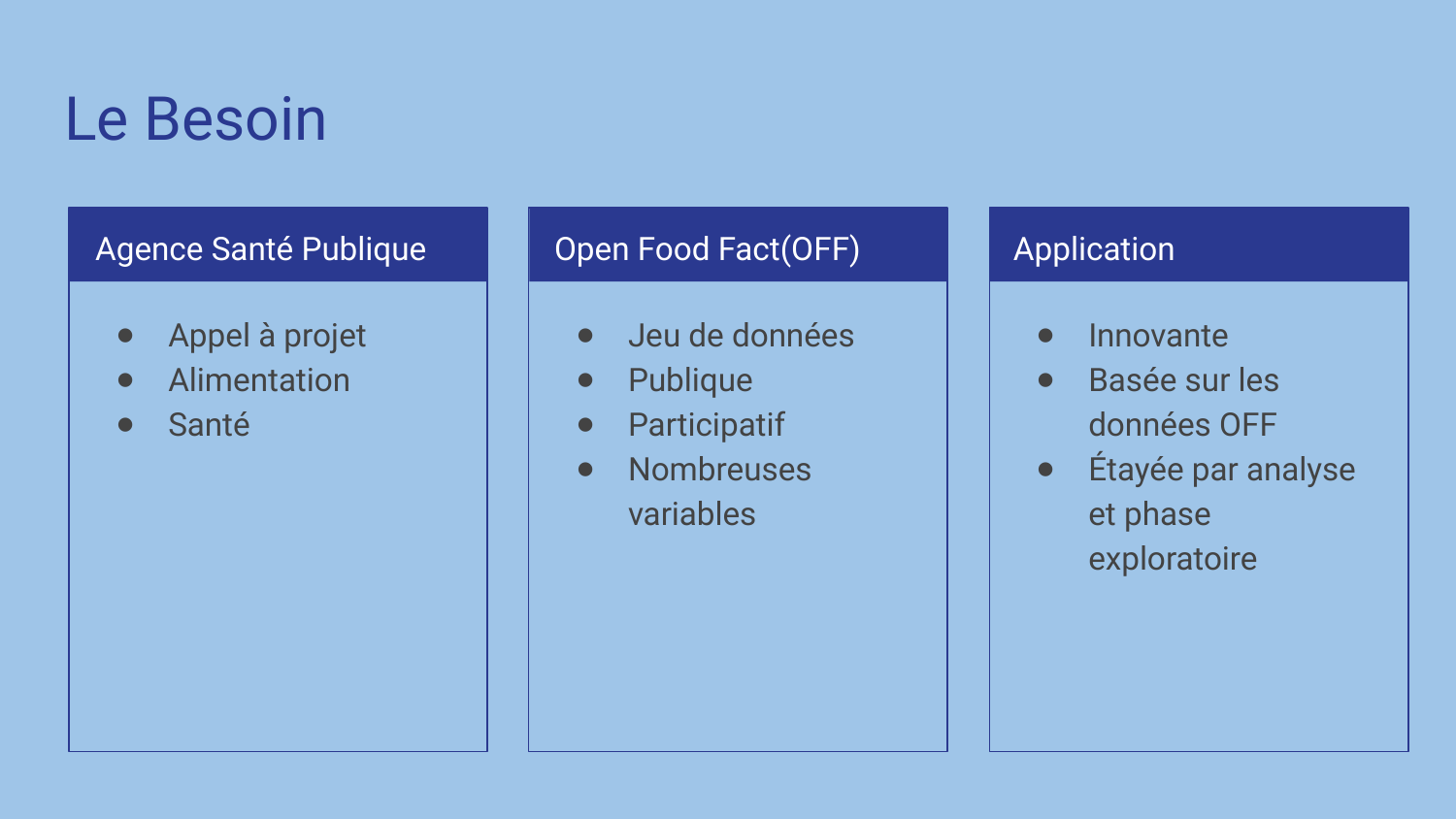

# Le Besoin

Agence Santé Publique

Open Food Fact(OFF)

Application
Appel à projet
Alimentation
Santé

Jeu de données
Publique
Participatif
Nombreuses variables
Innovante
Basée sur les données OFF
Étayée par analyse et phase exploratoire